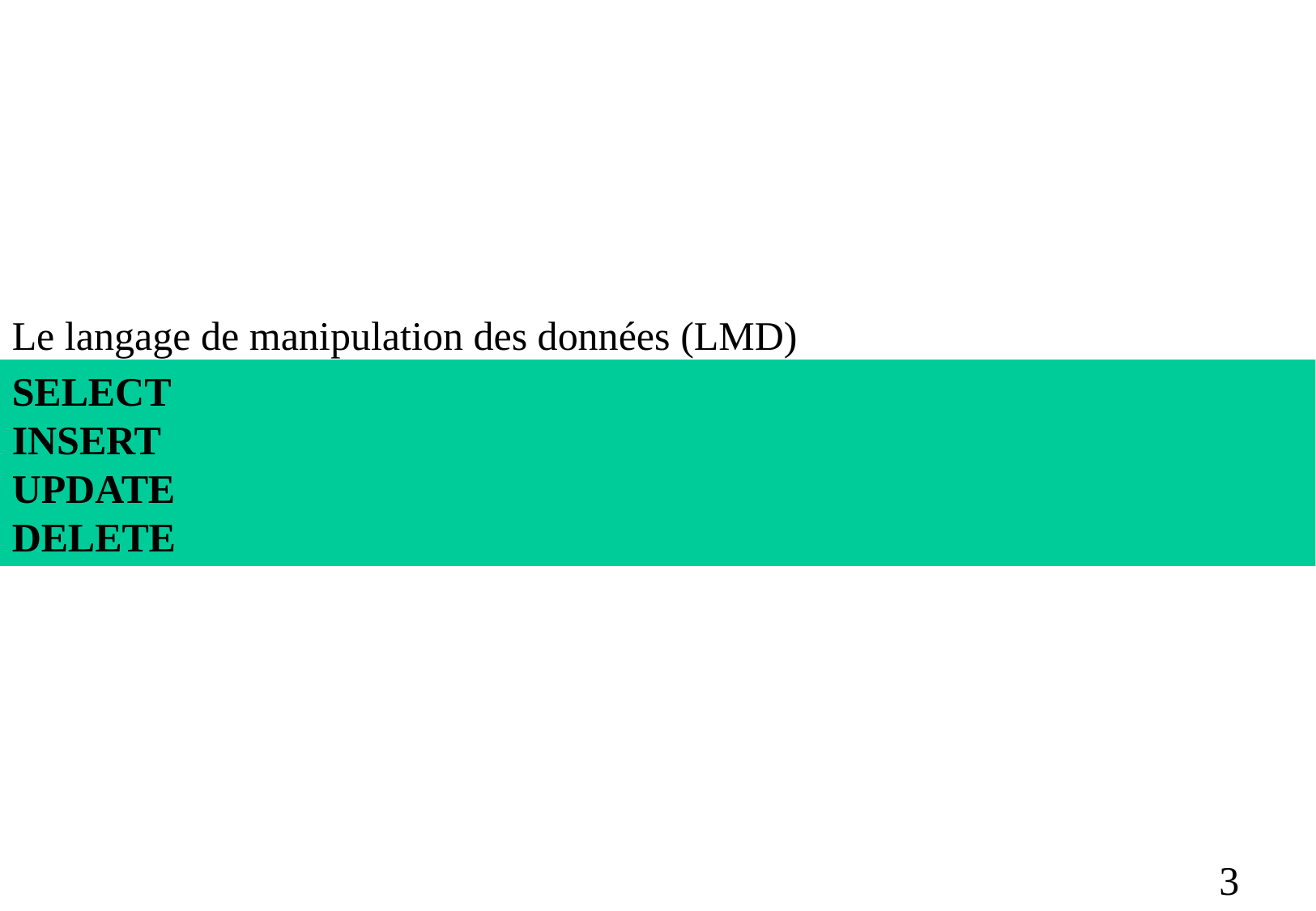

Le langage de manipulation des données (LMD)
SELECT
INSERT
UPDATE
DELETE
3